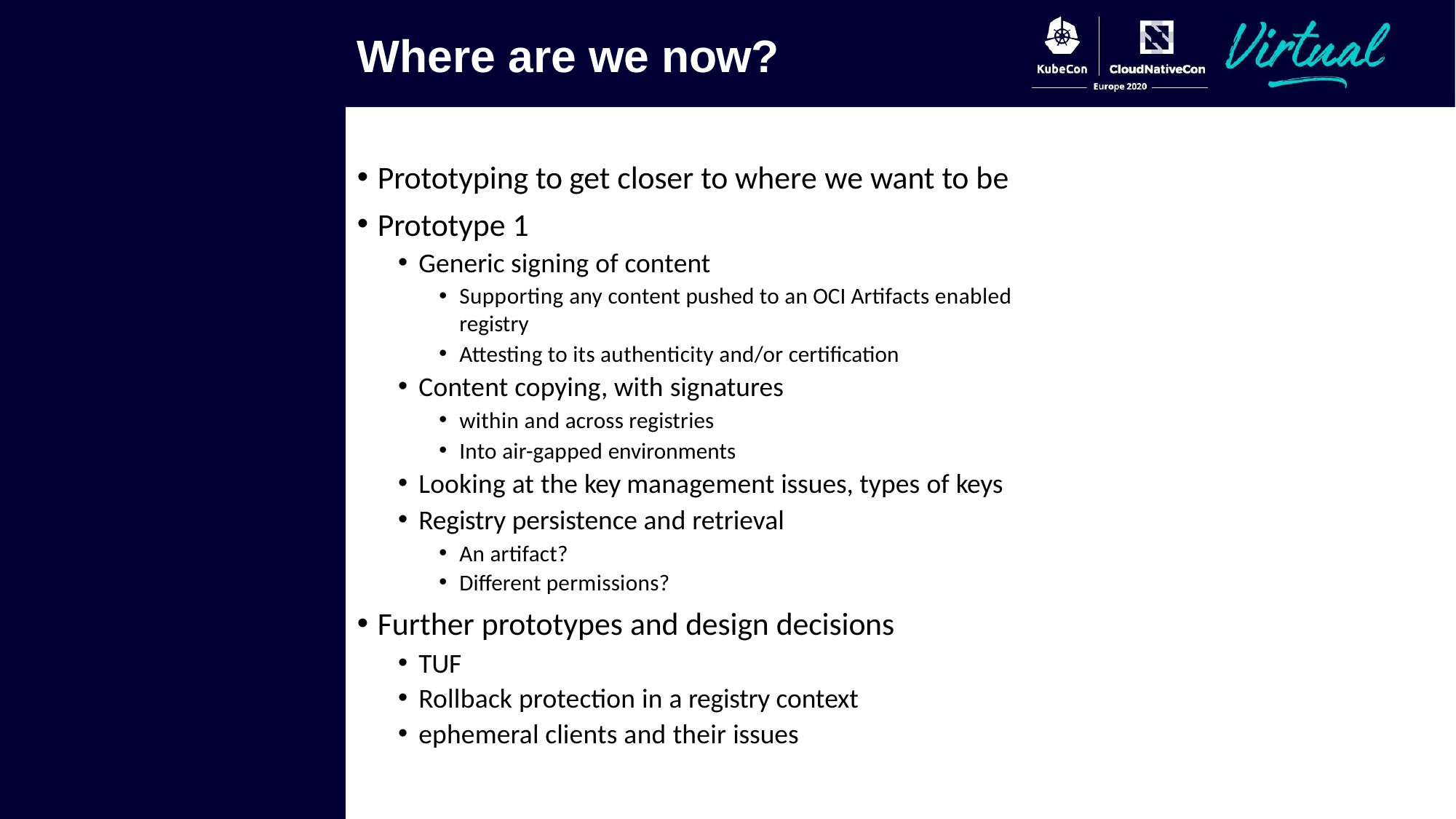

# Where are we now?
Prototyping to get closer to where we want to be
Prototype 1
Generic signing of content
Supporting any content pushed to an OCI Artifacts enabled registry
Attesting to its authenticity and/or certification
Content copying, with signatures
within and across registries
Into air-gapped environments
Looking at the key management issues, types of keys
Registry persistence and retrieval
An artifact?
Different permissions?
Further prototypes and design decisions
TUF
Rollback protection in a registry context
ephemeral clients and their issues